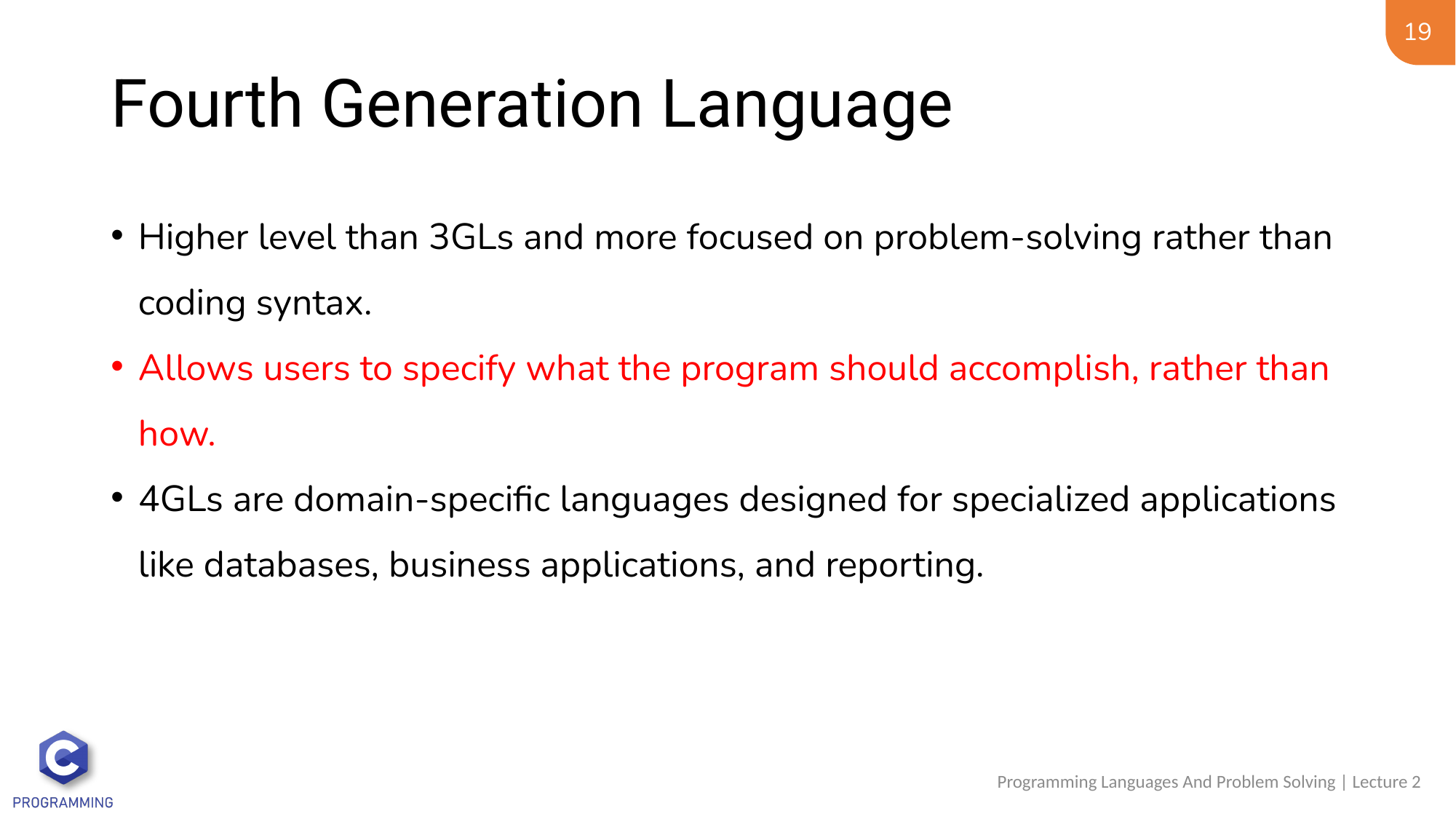

19
# Fourth Generation Language
Higher level than 3GLs and more focused on problem-solving rather than coding syntax.
Allows users to specify what the program should accomplish, rather than how.
4GLs are domain-specific languages designed for specialized applications like databases, business applications, and reporting.
Programming Languages And Problem Solving | Lecture 2